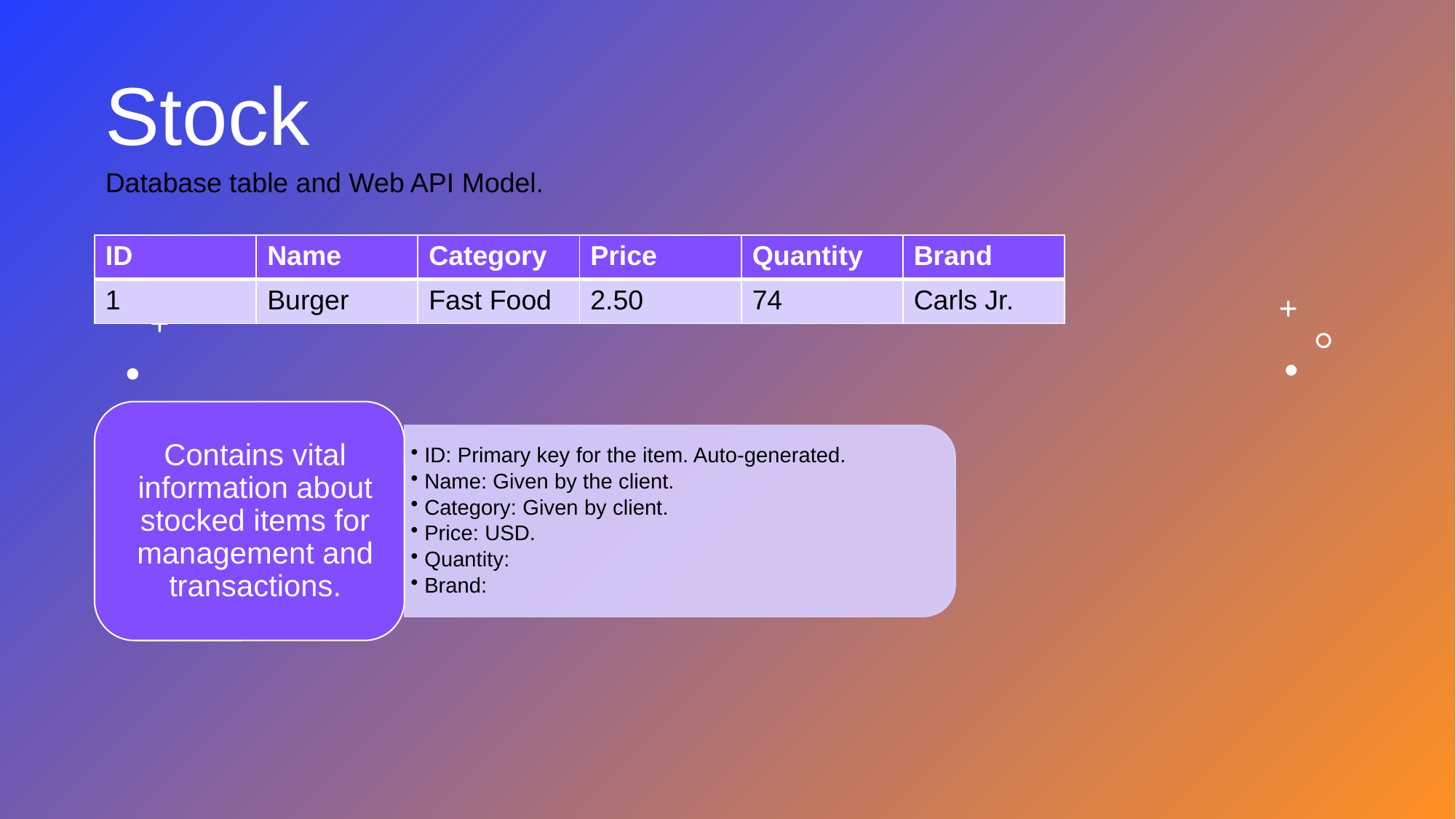

Stock
Database table and Web API Model.
| ID | Name | Category | Price | Quantity | Brand |
| --- | --- | --- | --- | --- | --- |
| 1 | Burger | Fast Food | 2.50 | 74 | Carls Jr. |
ID: Primary key for the item. Auto-generated.
Name: Given by the client.
Category: Given by client.
Price: USD.
Quantity:
Brand:
Contains vital information about stocked items for management and transactions.